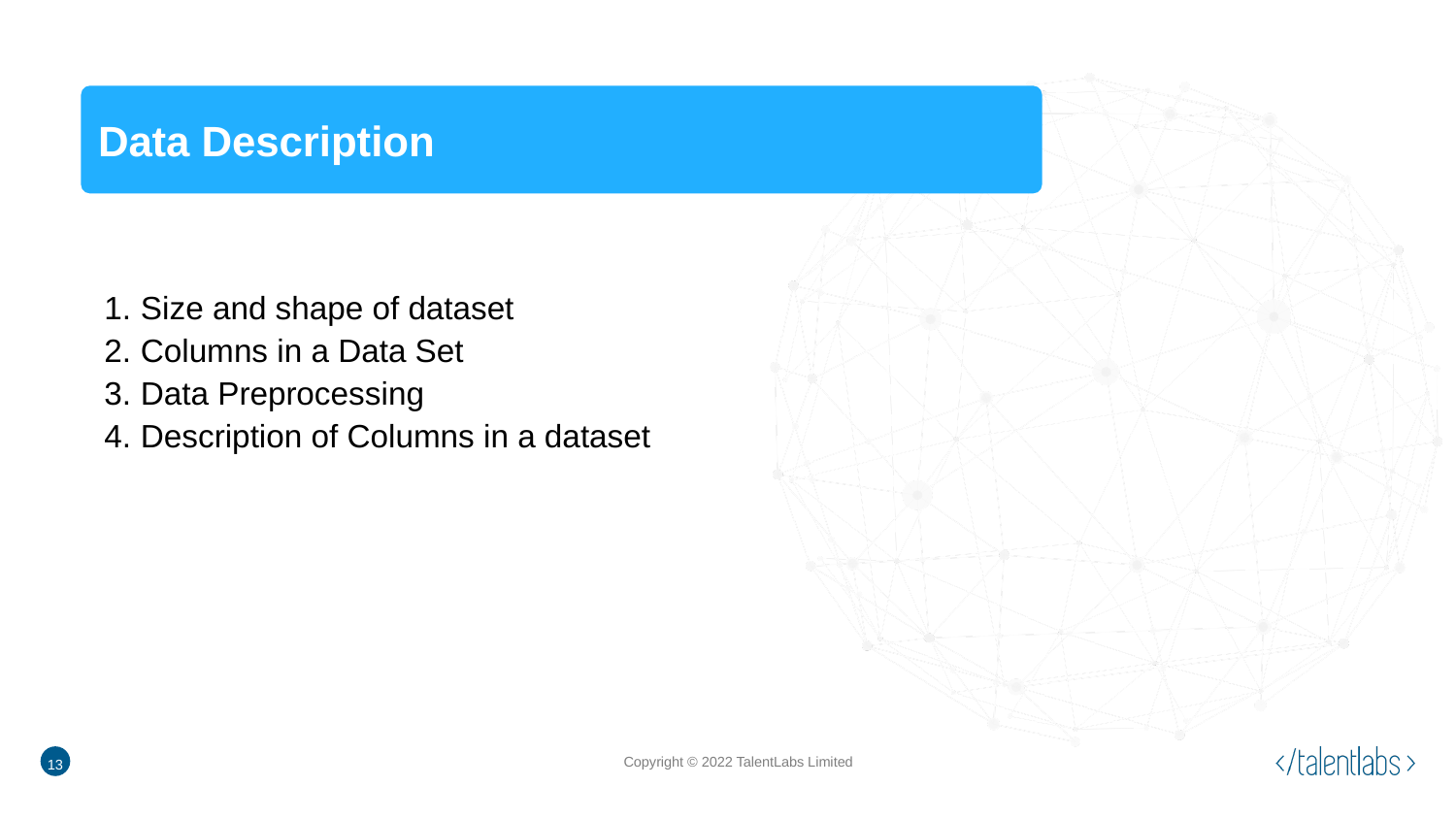

Data Description
Size and shape of dataset
Columns in a Data Set
Data Preprocessing
Description of Columns in a dataset
13